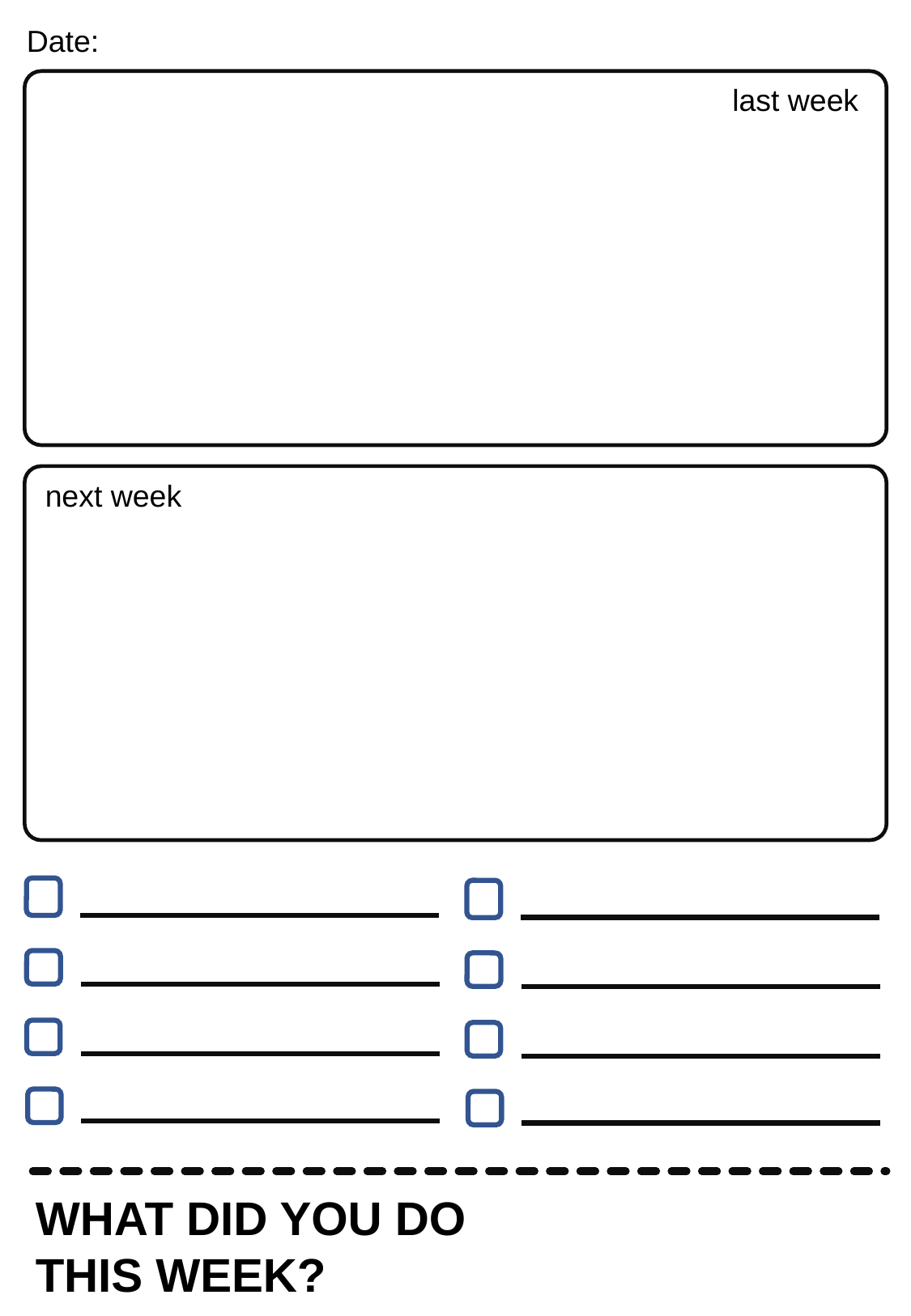

Date:

last week

next week

WHAT DID YOU DO THIS WEEK?